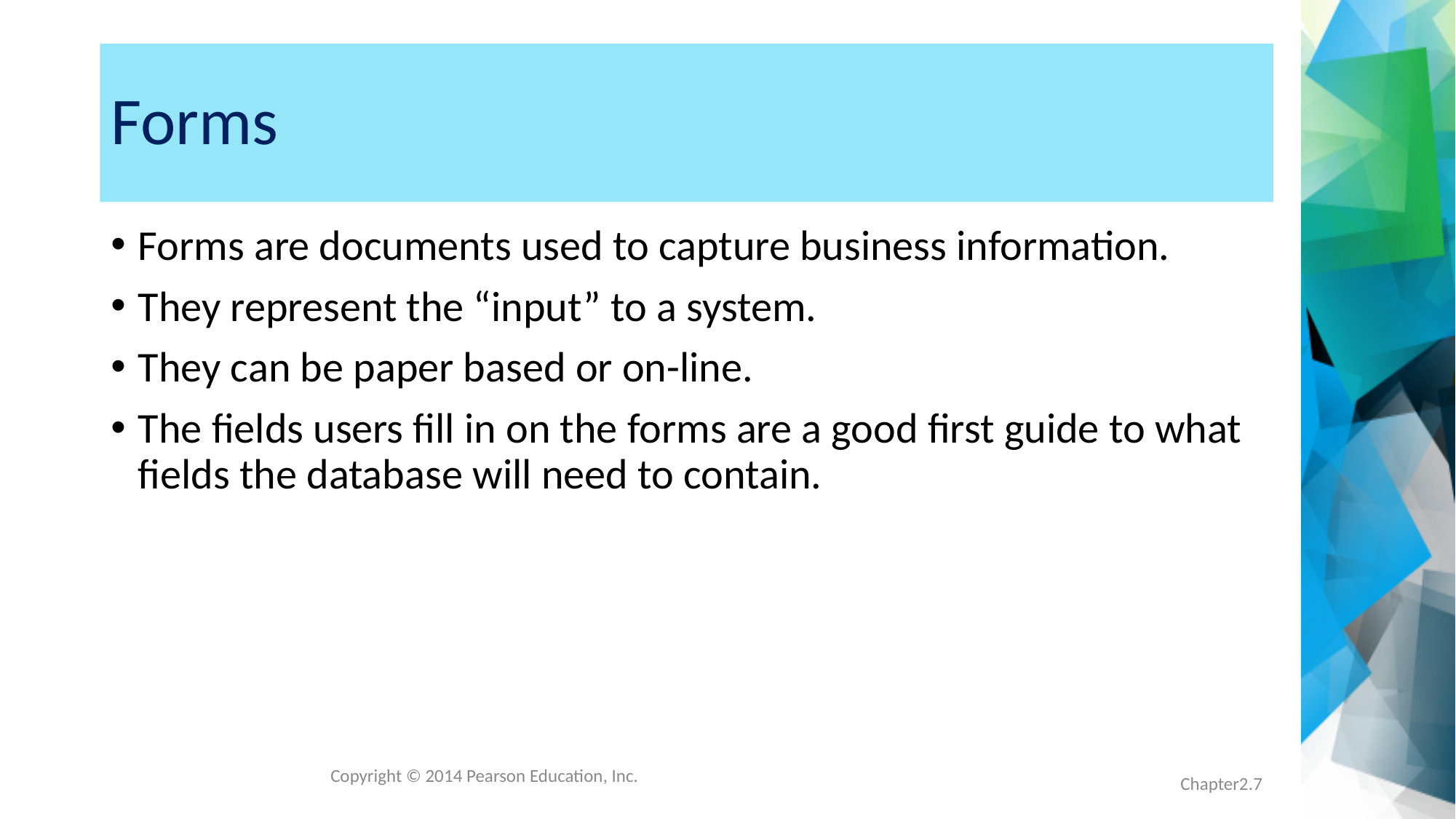

# Forms
Forms are documents used to capture business information.
They represent the “input” to a system.
They can be paper based or on-line.
The fields users fill in on the forms are a good first guide to what fields the database will need to contain.
Copyright © 2014 Pearson Education, Inc.
Chapter2.7